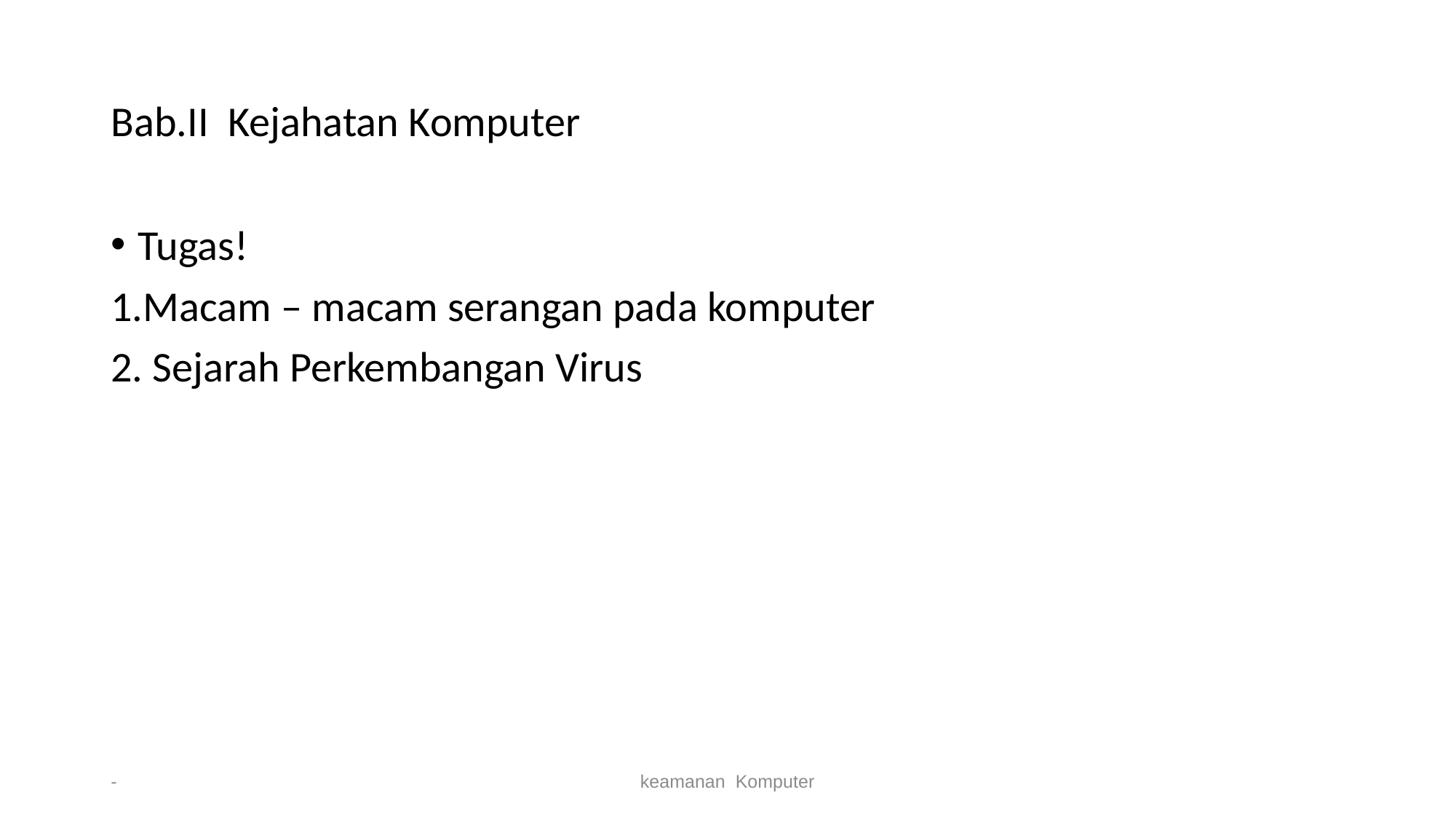

# Bab.II  Kejahatan Komputer
Tugas!
1.Macam – macam serangan pada komputer
2. Sejarah Perkembangan Virus
-
keamanan  Komputer